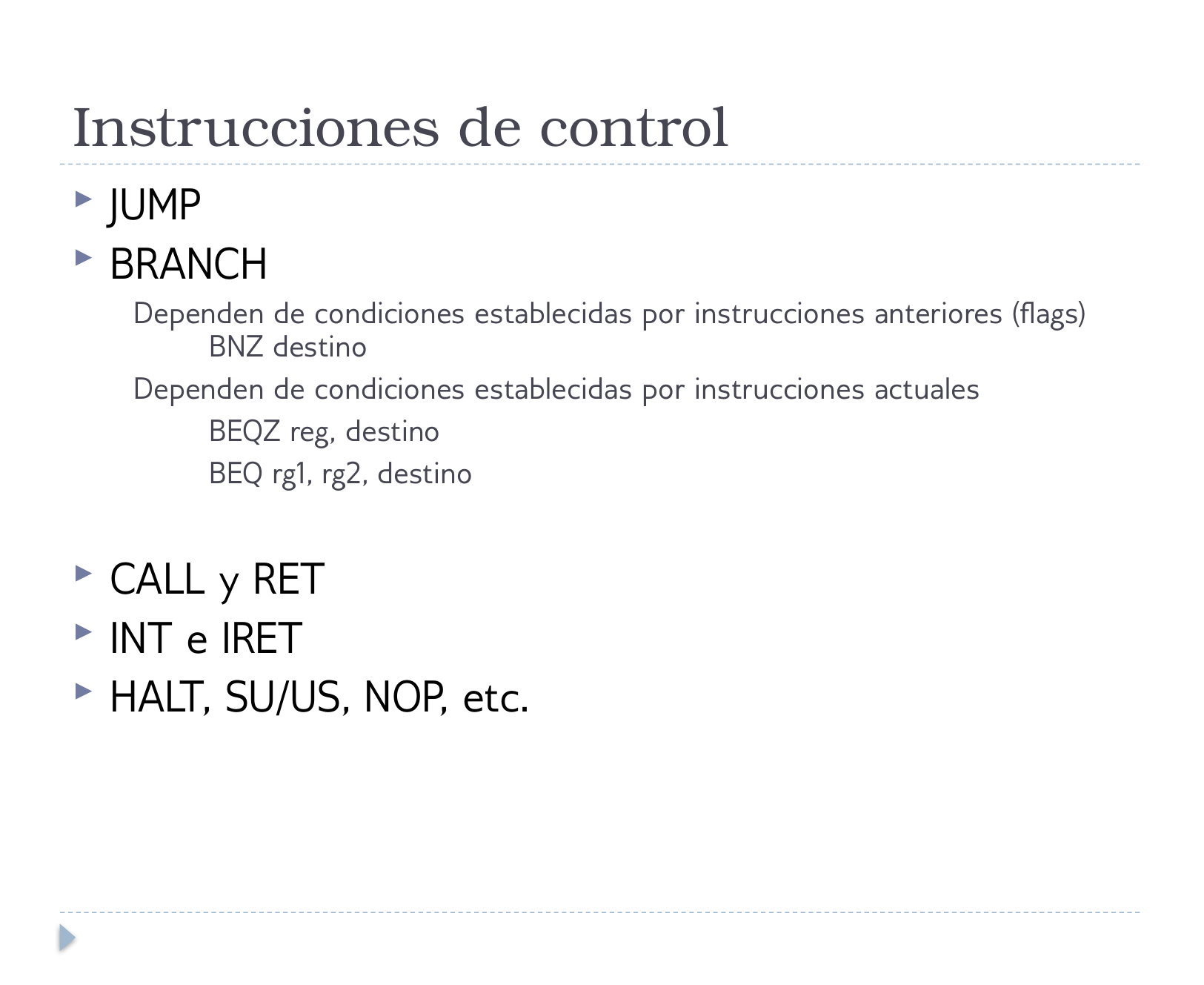

# Instrucciones de control
JUMP
BRANCH
Dependen de condiciones establecidas por instrucciones anteriores (flags) BNZ destino
Dependen de condiciones establecidas por instrucciones actuales
	BEQZ reg, destino
	BEQ rg1, rg2, destino

CALL y RET
INT e IRET
HALT, SU/US, NOP, etc.